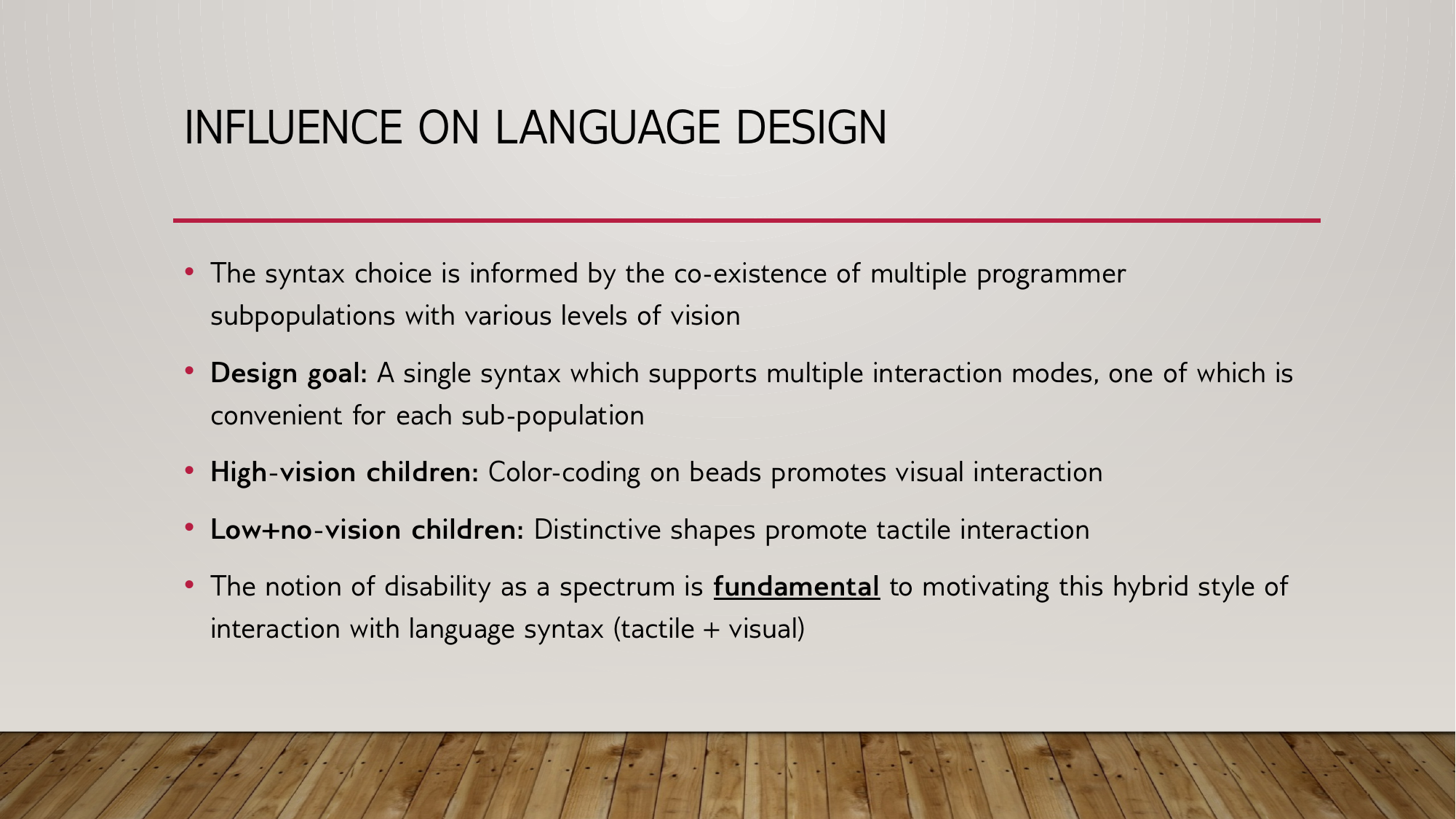

# Influence on language design
The syntax choice is informed by the co-existence of multiple programmer subpopulations with various levels of vision
Design goal: A single syntax which supports multiple interaction modes, one of which is convenient for each sub-population
High-vision children: Color-coding on beads promotes visual interaction
Low+no-vision children: Distinctive shapes promote tactile interaction
The notion of disability as a spectrum is fundamental to motivating this hybrid style of interaction with language syntax (tactile + visual)